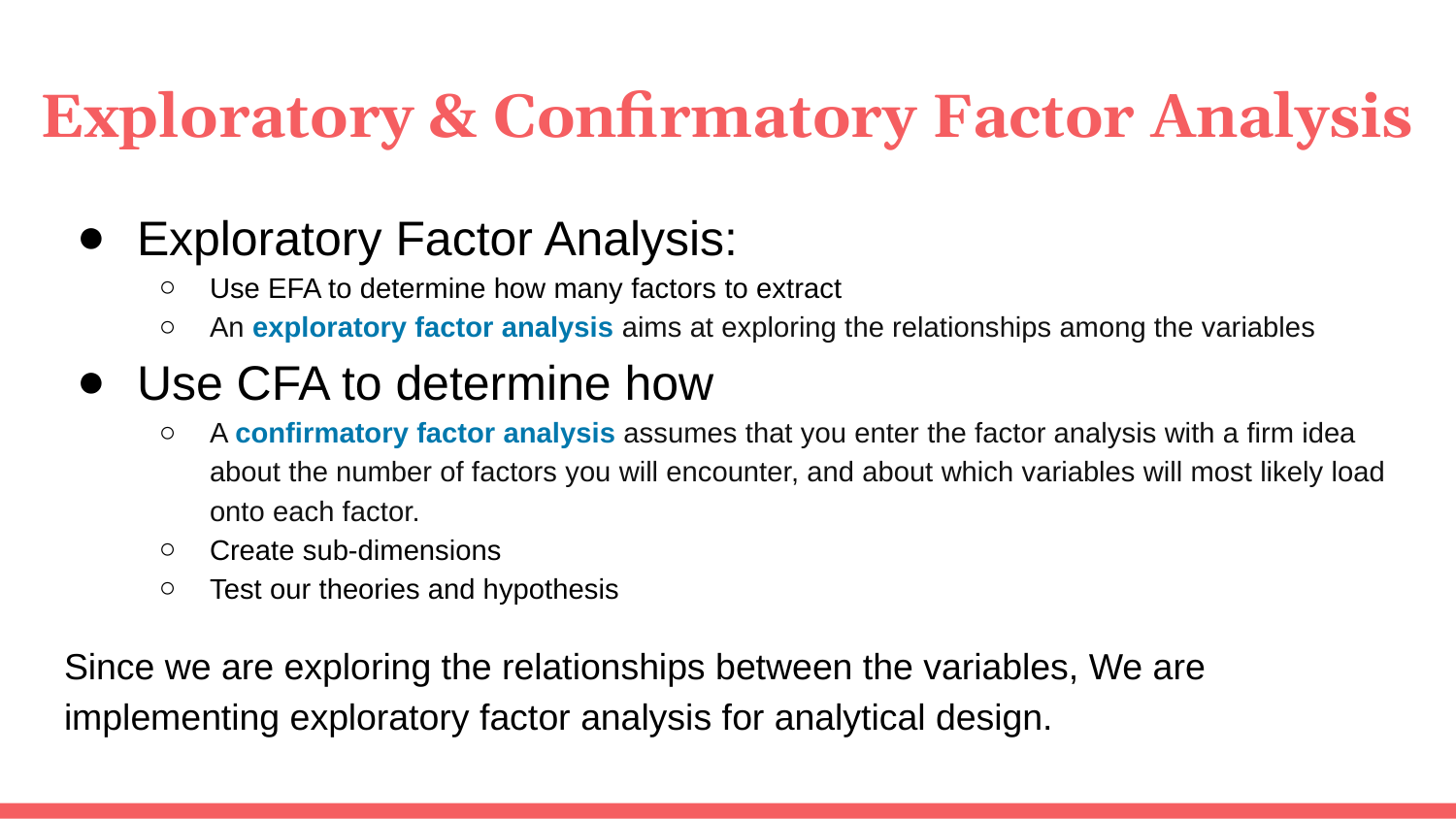

# Exploratory & Confirmatory Factor Analysis
Exploratory Factor Analysis:
Use EFA to determine how many factors to extract
An exploratory factor analysis aims at exploring the relationships among the variables
Use CFA to determine how
A confirmatory factor analysis assumes that you enter the factor analysis with a firm idea about the number of factors you will encounter, and about which variables will most likely load onto each factor.
Create sub-dimensions
Test our theories and hypothesis
Since we are exploring the relationships between the variables, We are implementing exploratory factor analysis for analytical design.